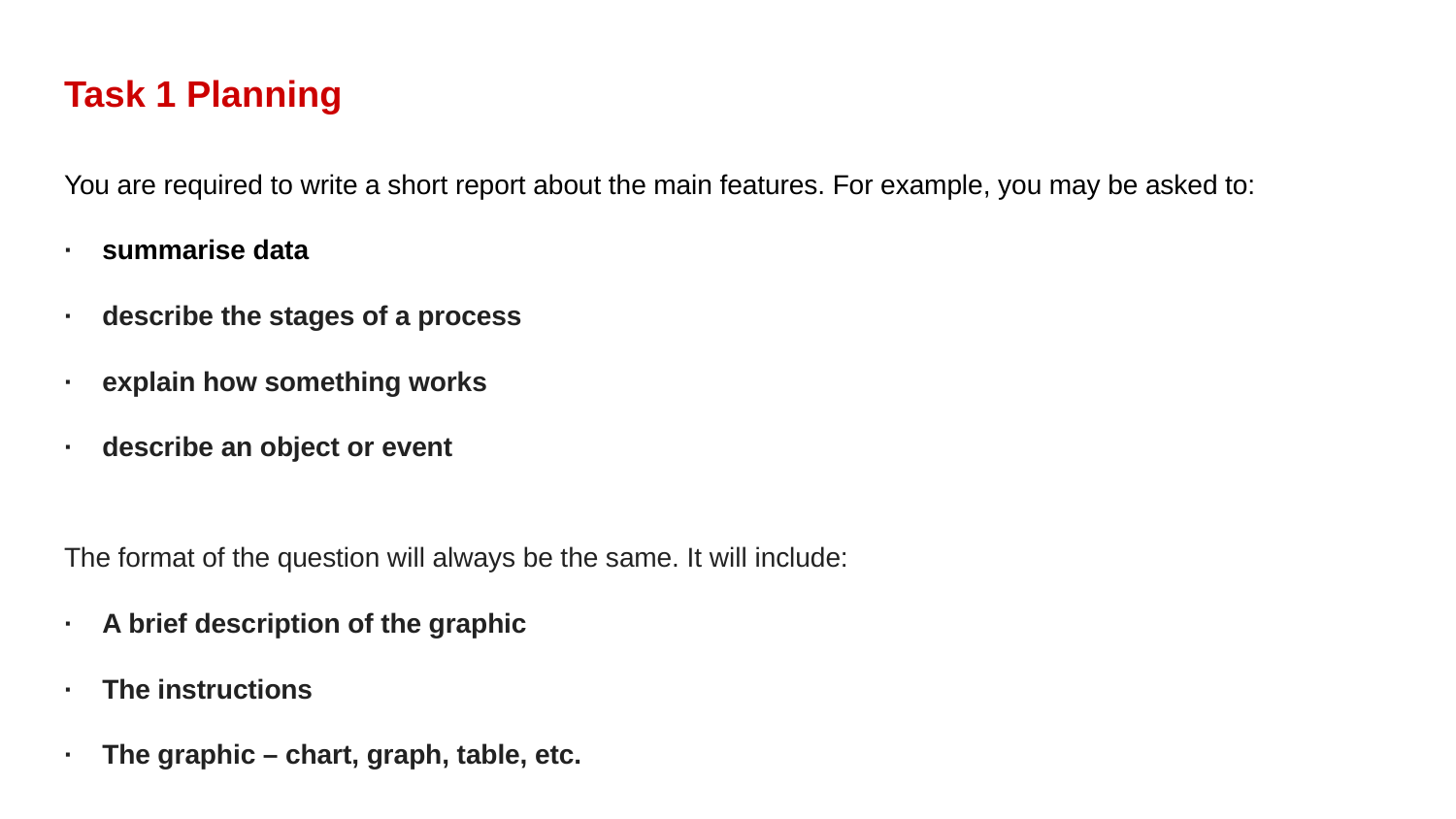

# Task 1 Planning
You are required to write a short report about the main features. For example, you may be asked to:
·        summarise data
·        describe the stages of a process
·        explain how something works
·        describe an object or event

The format of the question will always be the same. It will include:
·        A brief description of the graphic
·        The instructions
·        The graphic – chart, graph, table, etc.